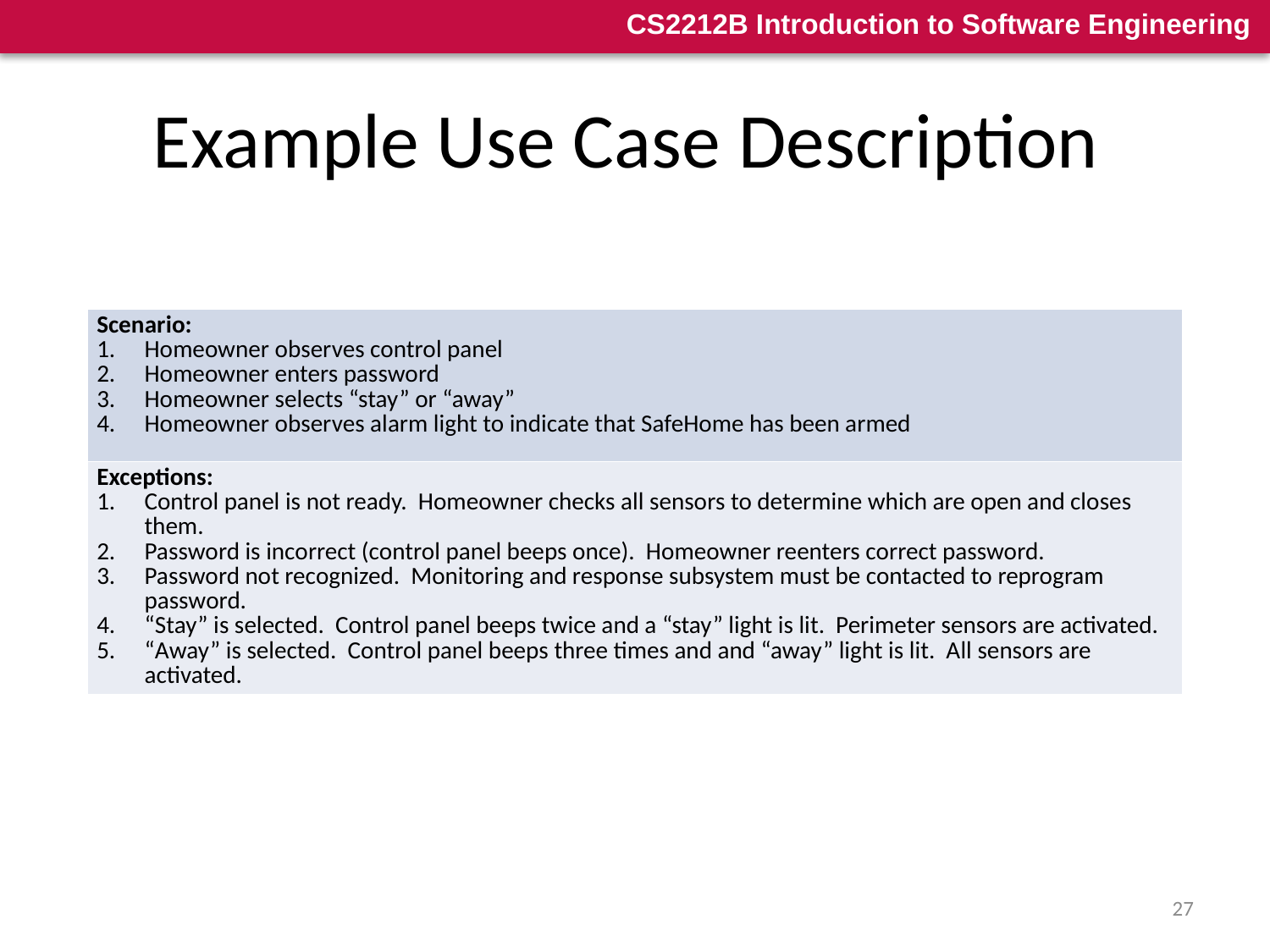

# Example Use Case Description
| Scenario: Homeowner observes control panel Homeowner enters password Homeowner selects “stay” or “away” Homeowner observes alarm light to indicate that SafeHome has been armed |
| --- |
| Exceptions: Control panel is not ready. Homeowner checks all sensors to determine which are open and closes them. Password is incorrect (control panel beeps once). Homeowner reenters correct password. Password not recognized. Monitoring and response subsystem must be contacted to reprogram password. “Stay” is selected. Control panel beeps twice and a “stay” light is lit. Perimeter sensors are activated. “Away” is selected. Control panel beeps three times and and “away” light is lit. All sensors are activated. |
27